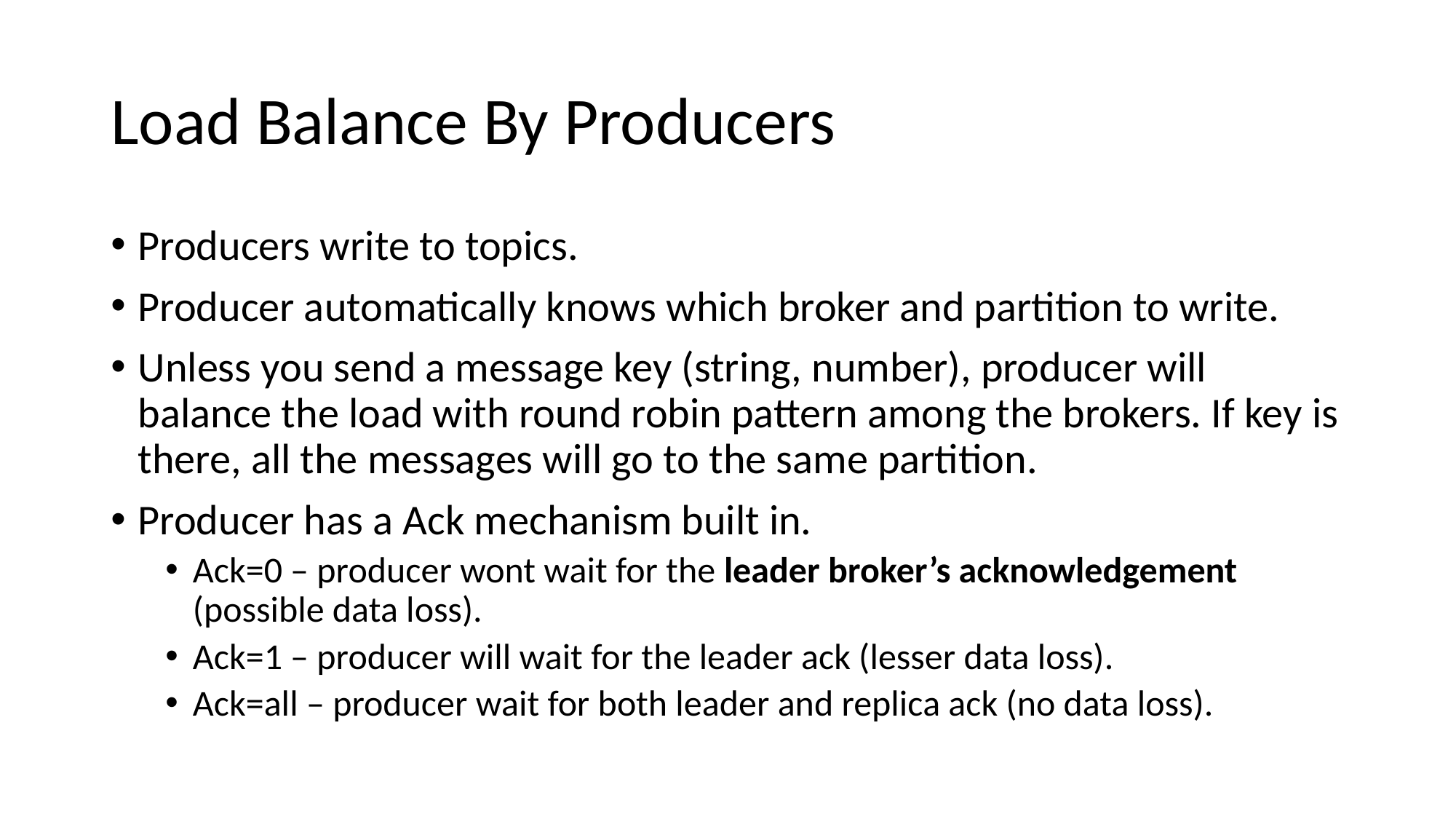

# Load Balance By Producers
Producers write to topics.
Producer automatically knows which broker and partition to write.
Unless you send a message key (string, number), producer will balance the load with round robin pattern among the brokers. If key is there, all the messages will go to the same partition.
Producer has a Ack mechanism built in.
Ack=0 – producer wont wait for the leader broker’s acknowledgement (possible data loss).
Ack=1 – producer will wait for the leader ack (lesser data loss).
Ack=all – producer wait for both leader and replica ack (no data loss).